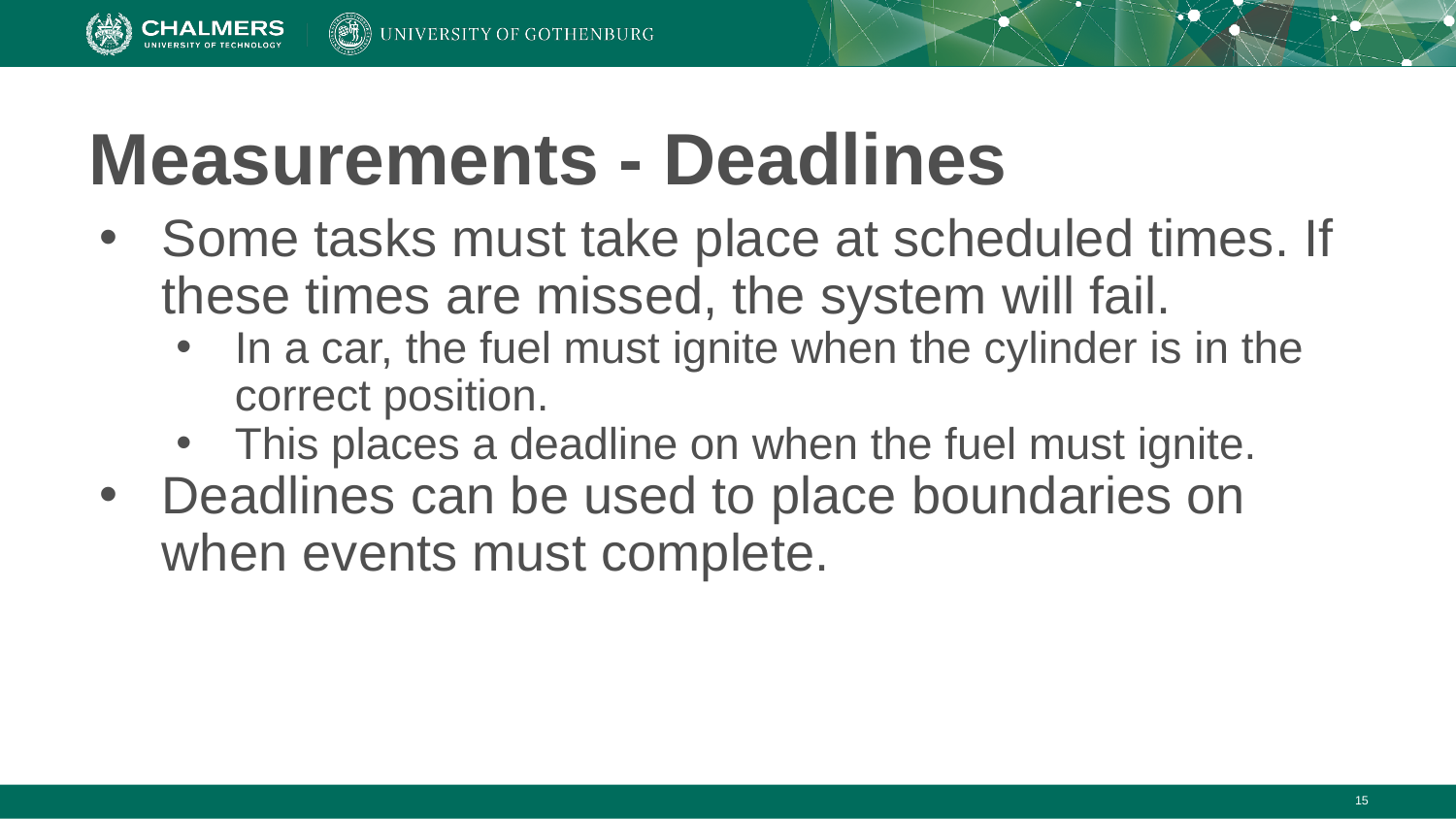

# Measurements - Deadlines
Some tasks must take place at scheduled times. If these times are missed, the system will fail.
In a car, the fuel must ignite when the cylinder is in the correct position.
This places a deadline on when the fuel must ignite.
Deadlines can be used to place boundaries on when events must complete.
15